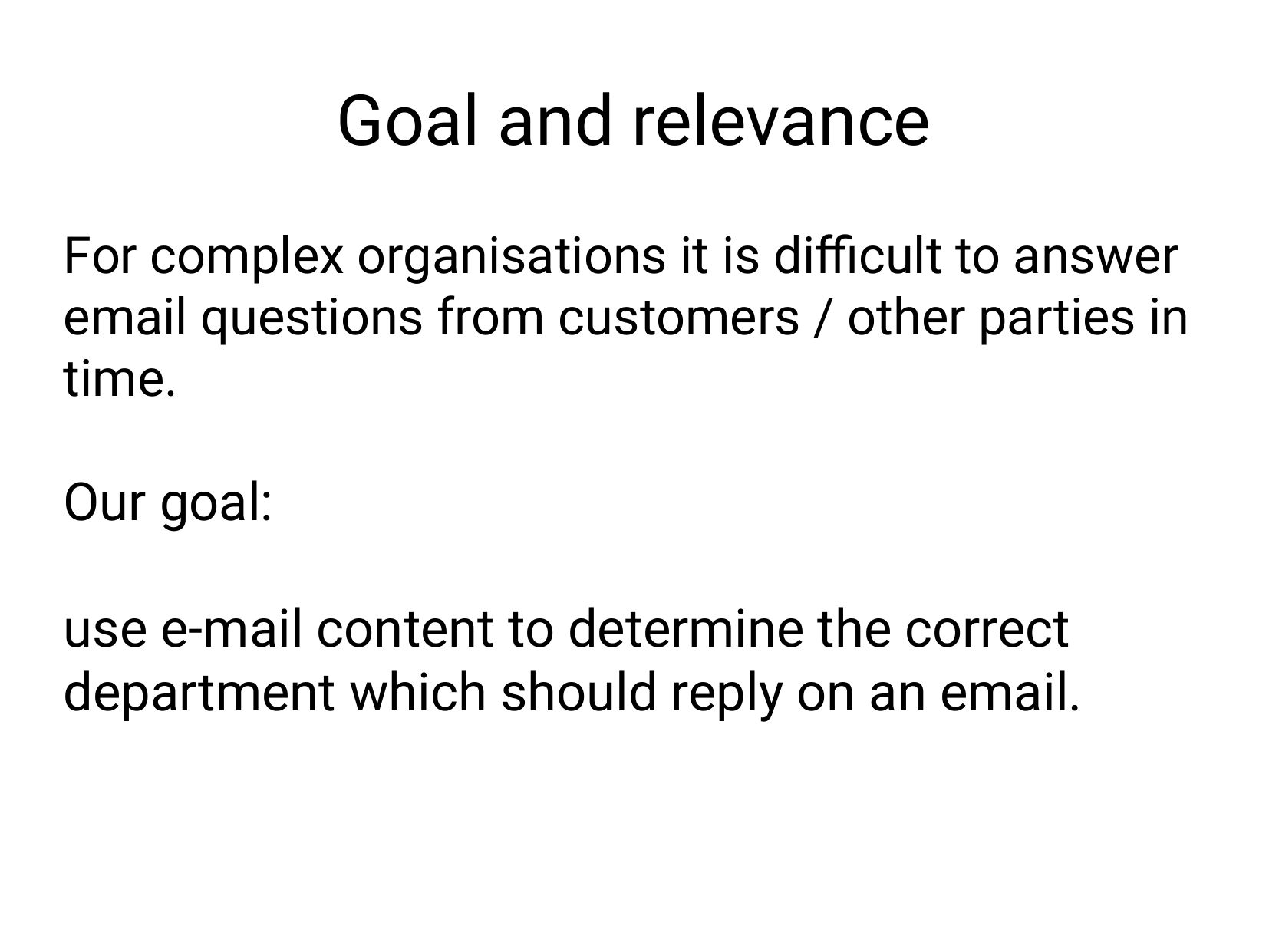

Goal and relevance
For complex organisations it is difficult to answer email questions from customers / other parties in time.

Our goal:

use e-mail content to determine the correct department which should reply on an email.